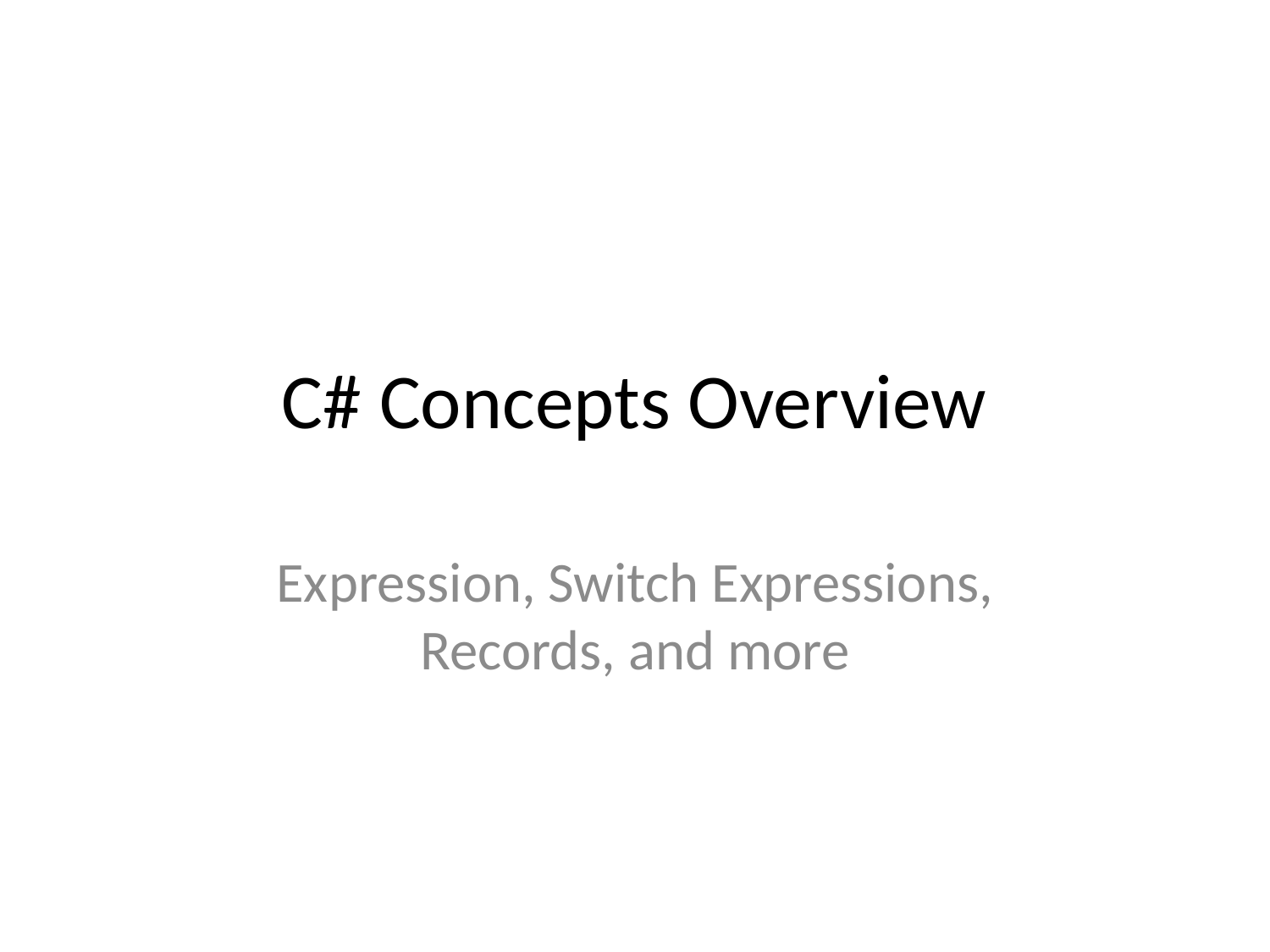

# C# Concepts Overview
Expression, Switch Expressions, Records, and more